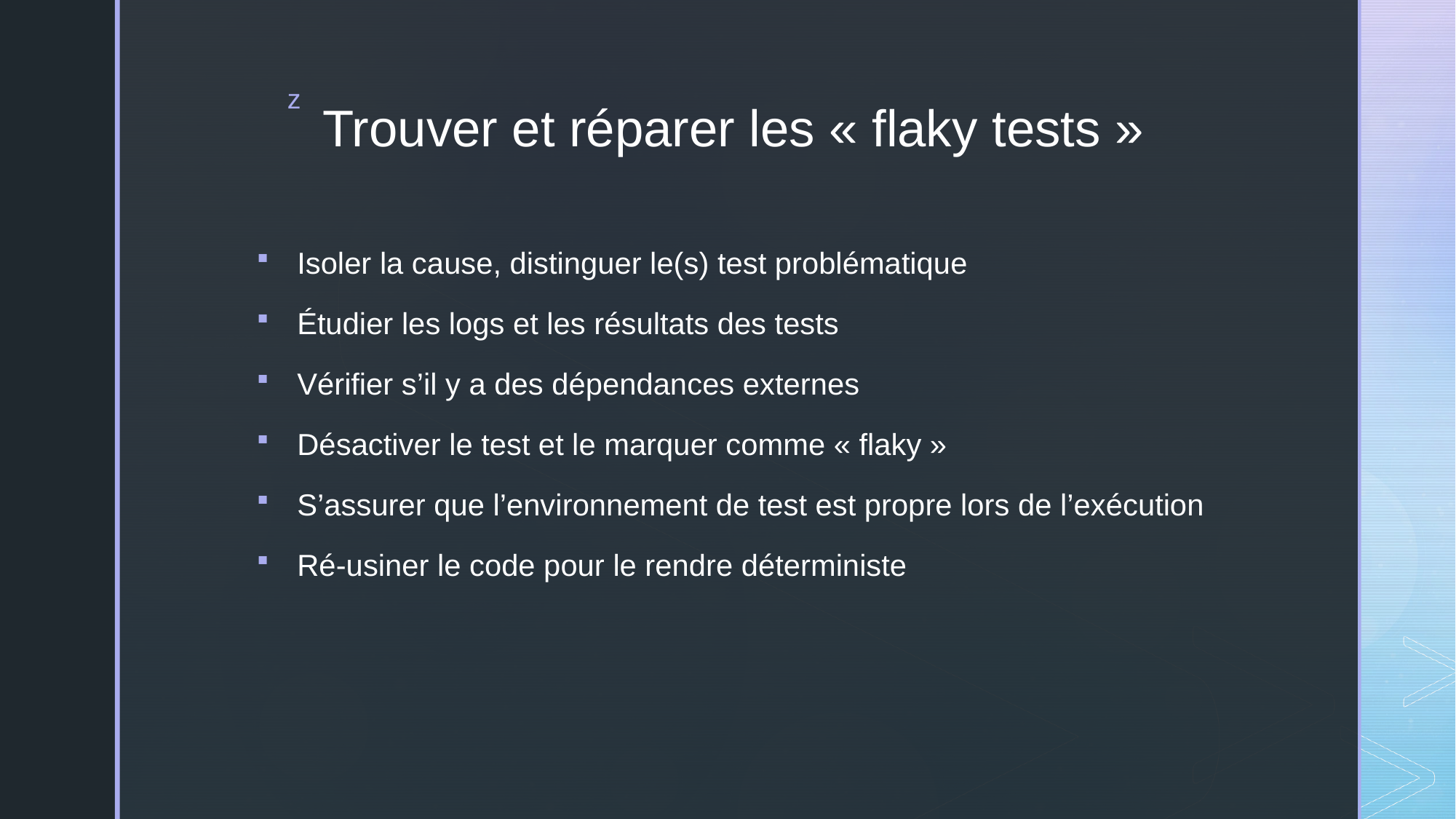

# Trouver et réparer les « flaky tests »
Isoler la cause, distinguer le(s) test problématique
Étudier les logs et les résultats des tests
Vérifier s’il y a des dépendances externes
Désactiver le test et le marquer comme « flaky »
S’assurer que l’environnement de test est propre lors de l’exécution
Ré-usiner le code pour le rendre déterministe